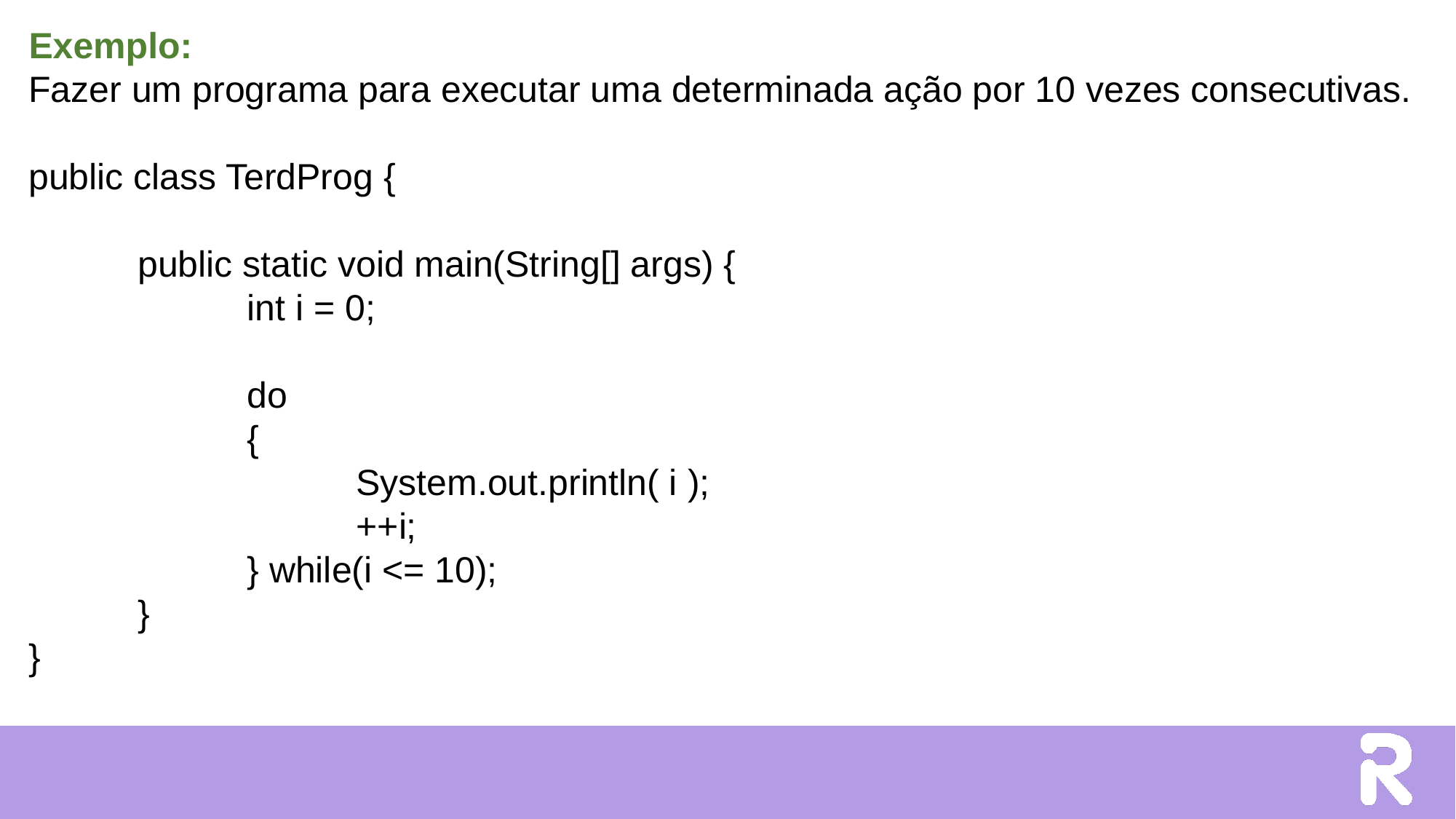

Exemplo:
Fazer um programa para executar uma determinada ação por 10 vezes consecutivas.

public class TerdProg {

	public static void main(String[] args) {
		int i = 0;

	        	do
		{
            		System.out.println( i );
            		++i;
        		} while(i <= 10);
	}
}